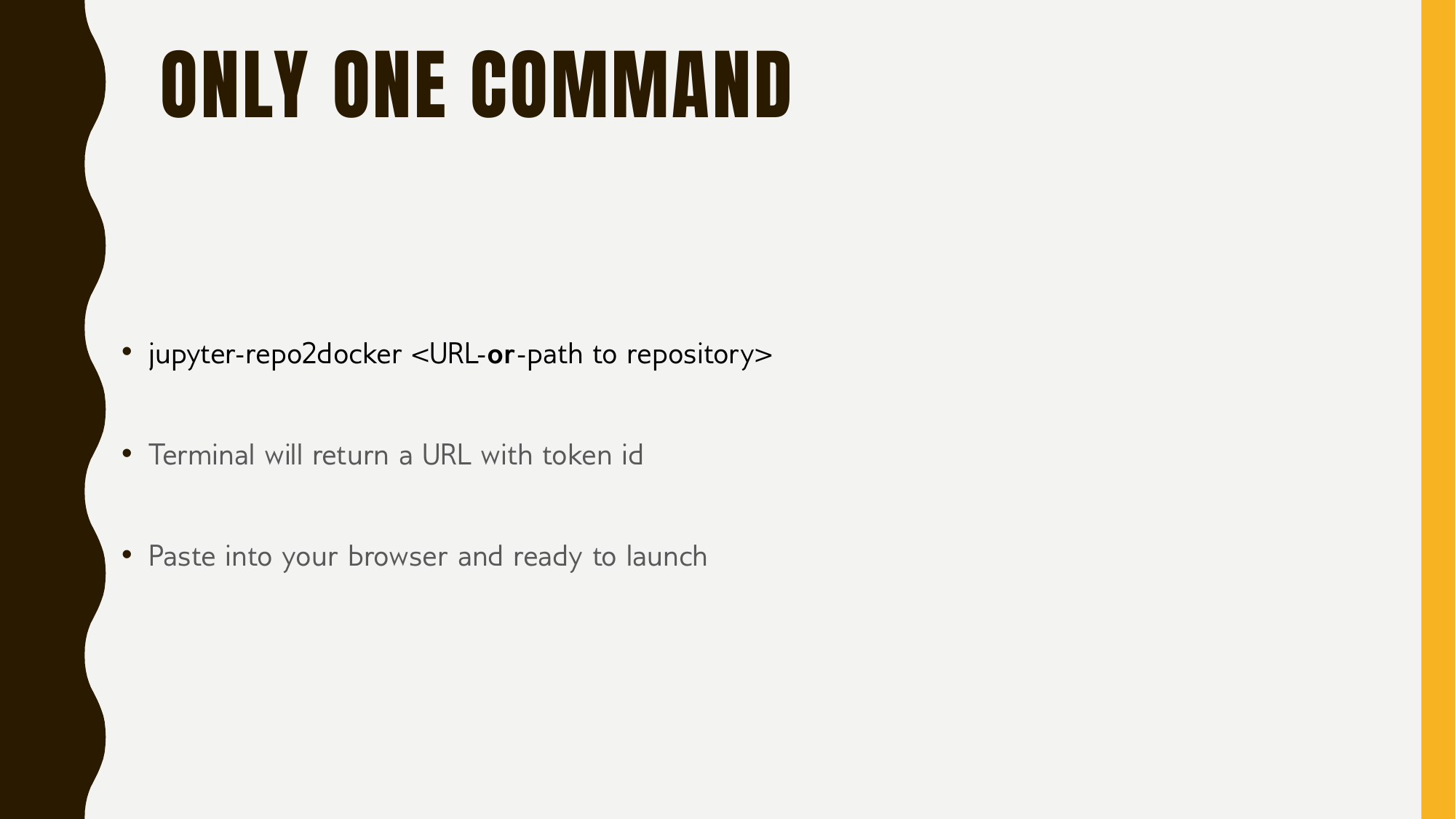

# ONLY ONE COMMAND
jupyter-repo2docker <URL-or-path to repository>

Terminal will return a URL with token id

Paste into your browser and ready to launch